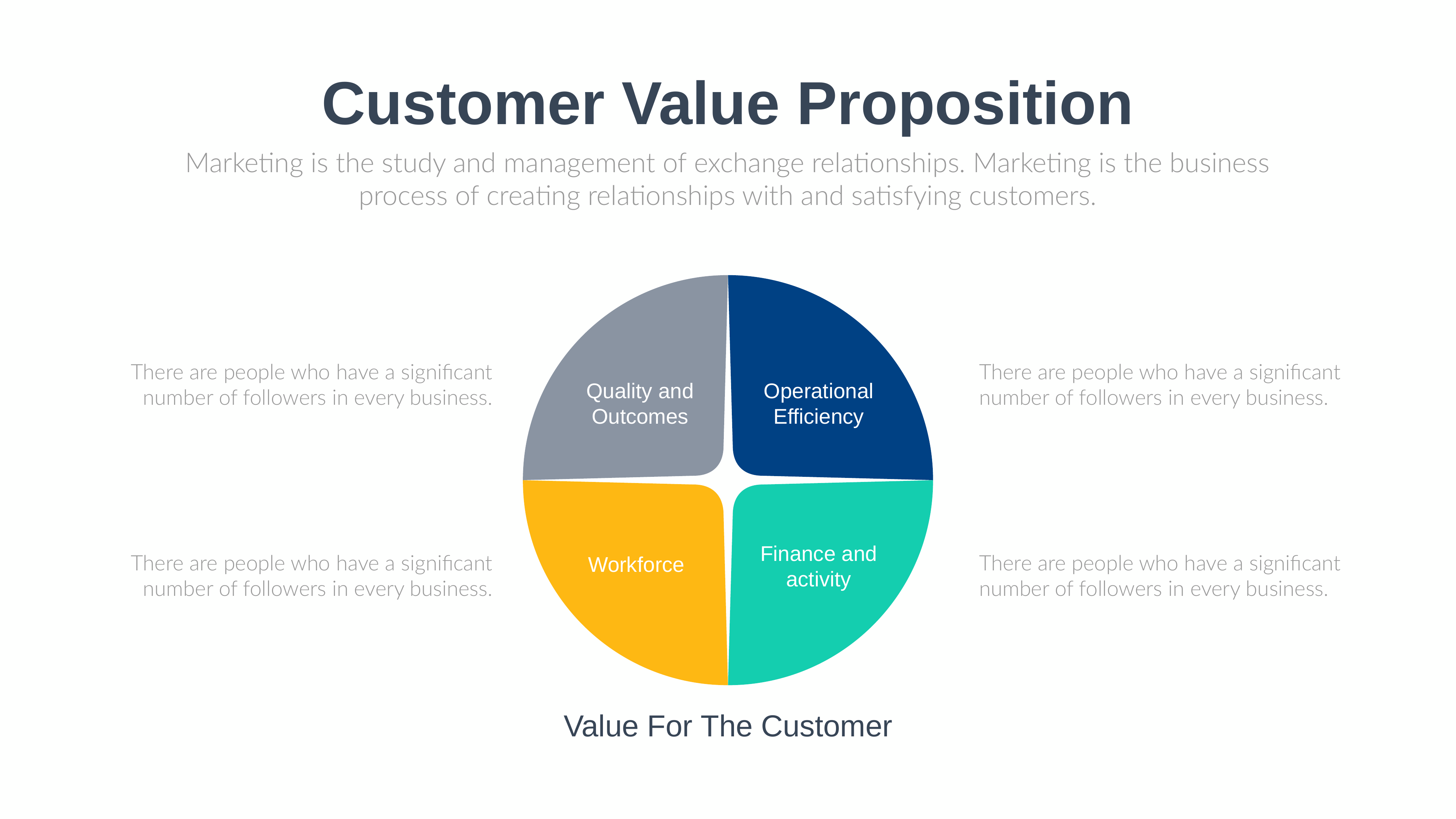

Customer Value Proposition
Marketing is the study and management of exchange relationships. Marketing is the business process of creating relationships with and satisfying customers.

Quality and Outcomes
Operational Efficiency

Finance and activity
Workforce
There are people who have a significant number of followers in every business.
There are people who have a significant number of followers in every business.
There are people who have a significant number of followers in every business.
There are people who have a significant number of followers in every business.
Value For The Customer